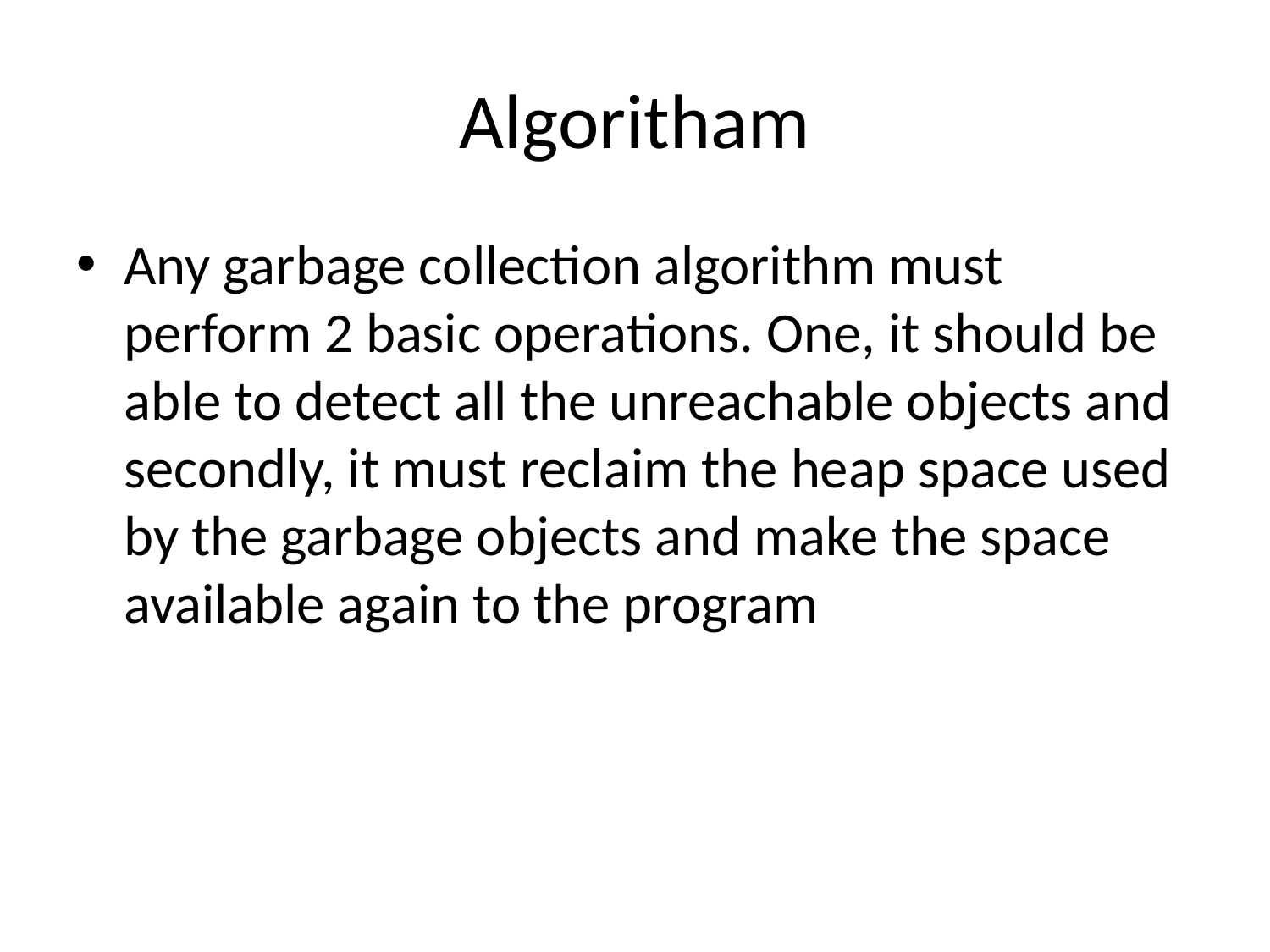

# Algoritham
Any garbage collection algorithm must perform 2 basic operations. One, it should be able to detect all the unreachable objects and secondly, it must reclaim the heap space used by the garbage objects and make the space available again to the program